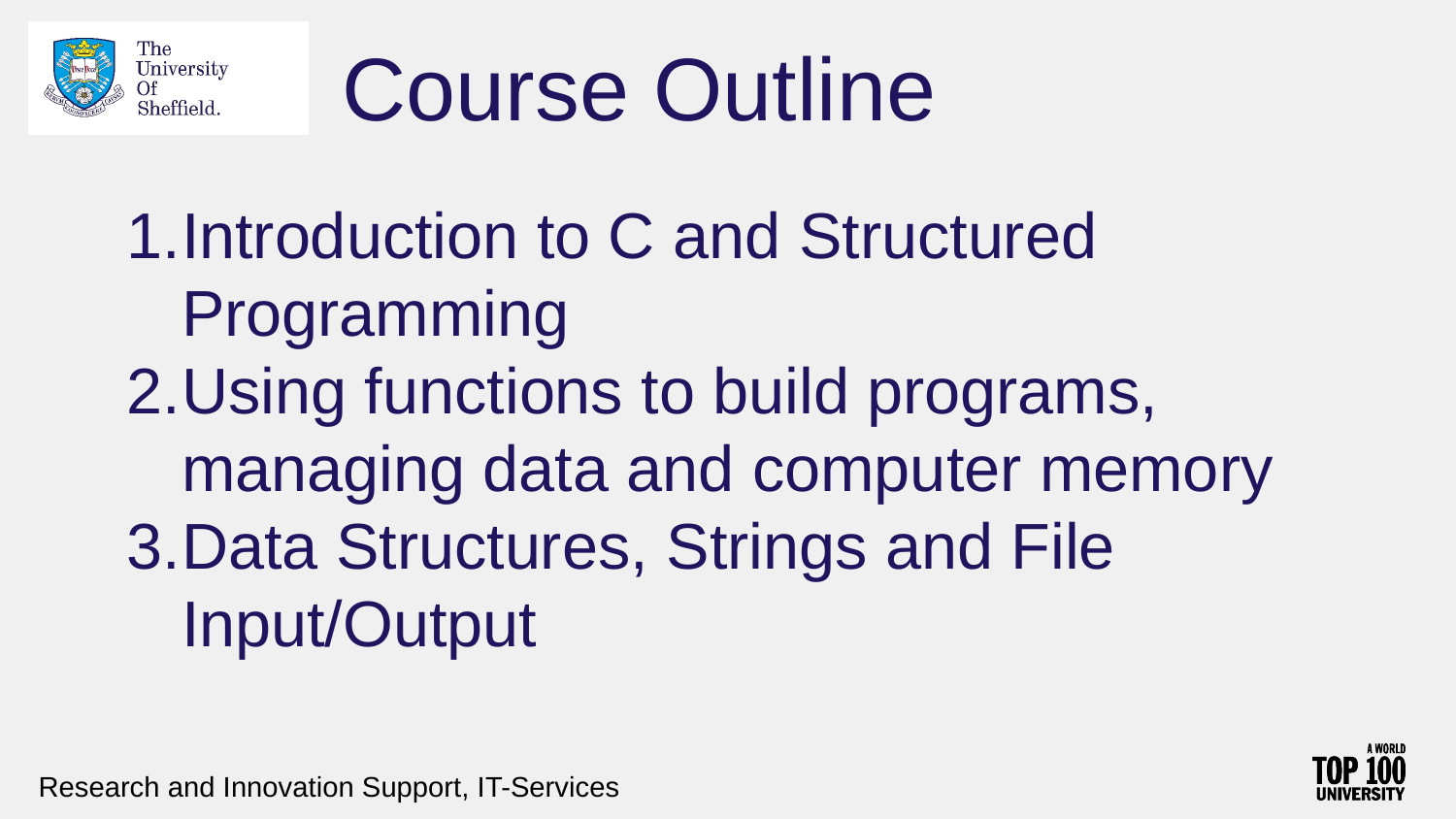

# Course Outline
Introduction to C and Structured Programming
Using functions to build programs, managing data and computer memory
Data Structures, Strings and File Input/Output